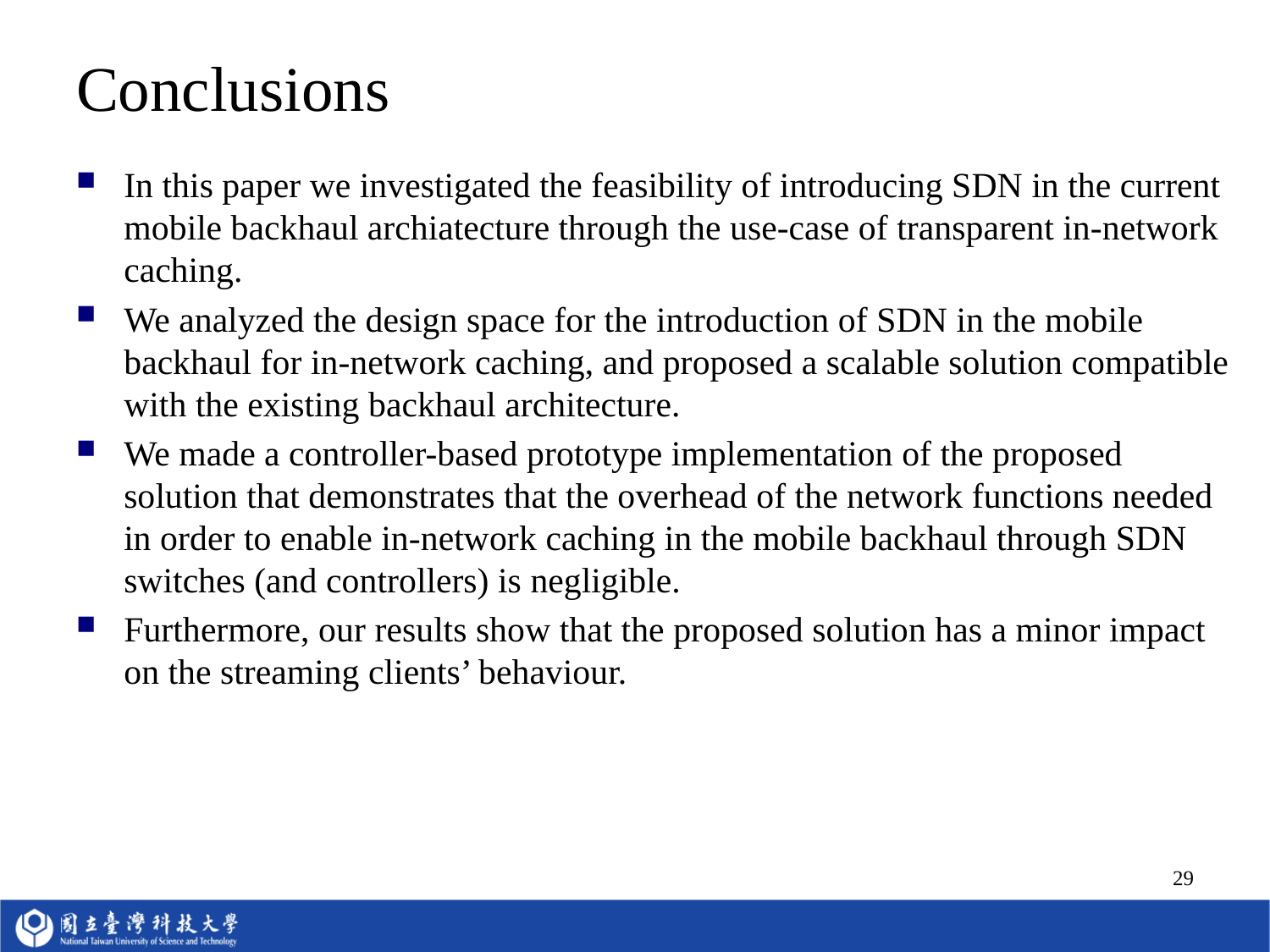

# Conclusions
In this paper we investigated the feasibility of introducing SDN in the current mobile backhaul archiatecture through the use-case of transparent in-network caching.
We analyzed the design space for the introduction of SDN in the mobile backhaul for in-network caching, and proposed a scalable solution compatible with the existing backhaul architecture.
We made a controller-based prototype implementation of the proposed solution that demonstrates that the overhead of the network functions needed in order to enable in-network caching in the mobile backhaul through SDN switches (and controllers) is negligible.
Furthermore, our results show that the proposed solution has a minor impact on the streaming clients’ behaviour.
29